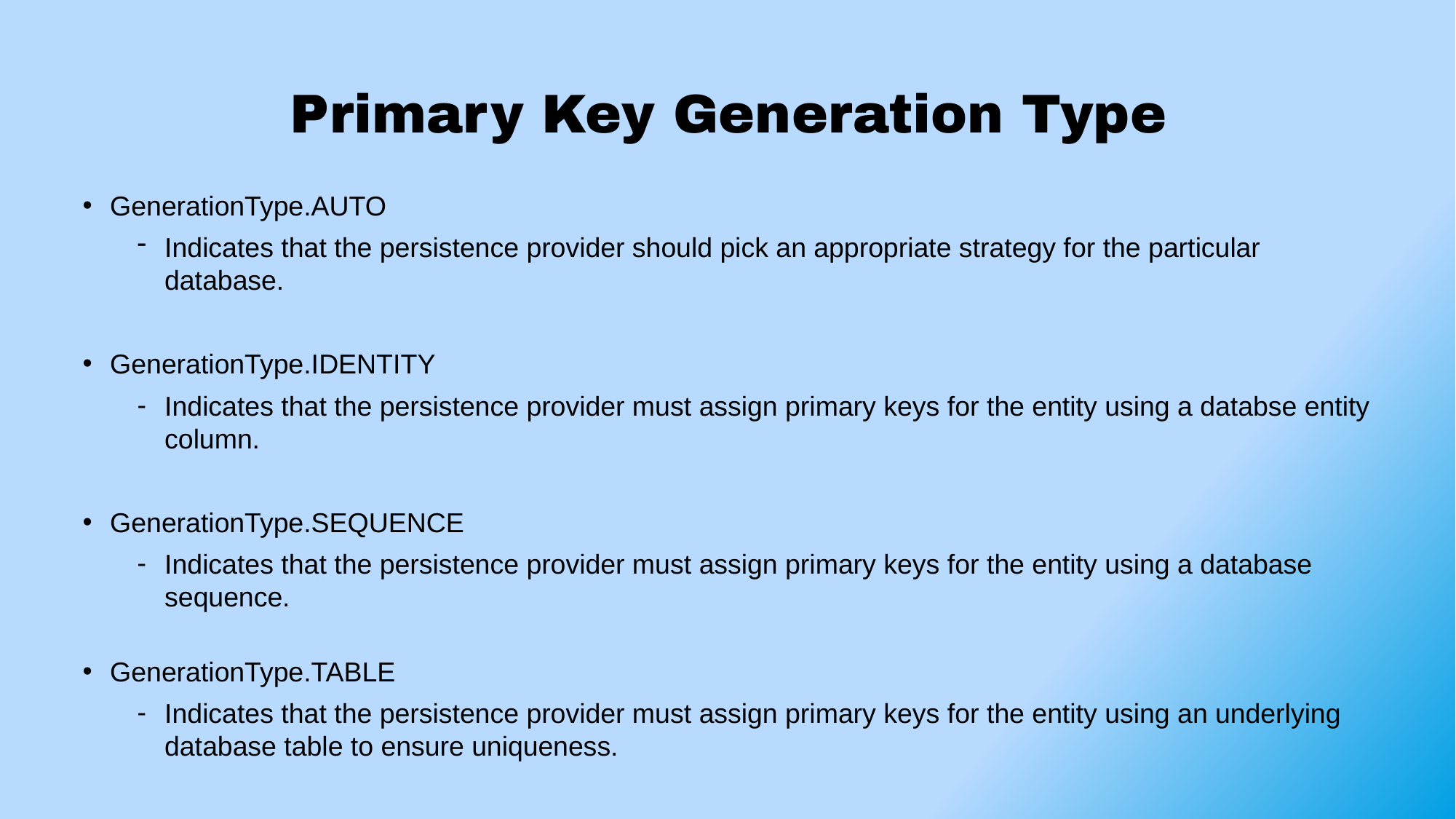

# Primary Key Generation Type
GenerationType.AUTO
Indicates that the persistence provider should pick an appropriate strategy for the particular database.

GenerationType.IDENTITY
Indicates that the persistence provider must assign primary keys for the entity using a databse entity column.

GenerationType.SEQUENCE
Indicates that the persistence provider must assign primary keys for the entity using a database sequence.
GenerationType.TABLE
Indicates that the persistence provider must assign primary keys for the entity using an underlying database table to ensure uniqueness.